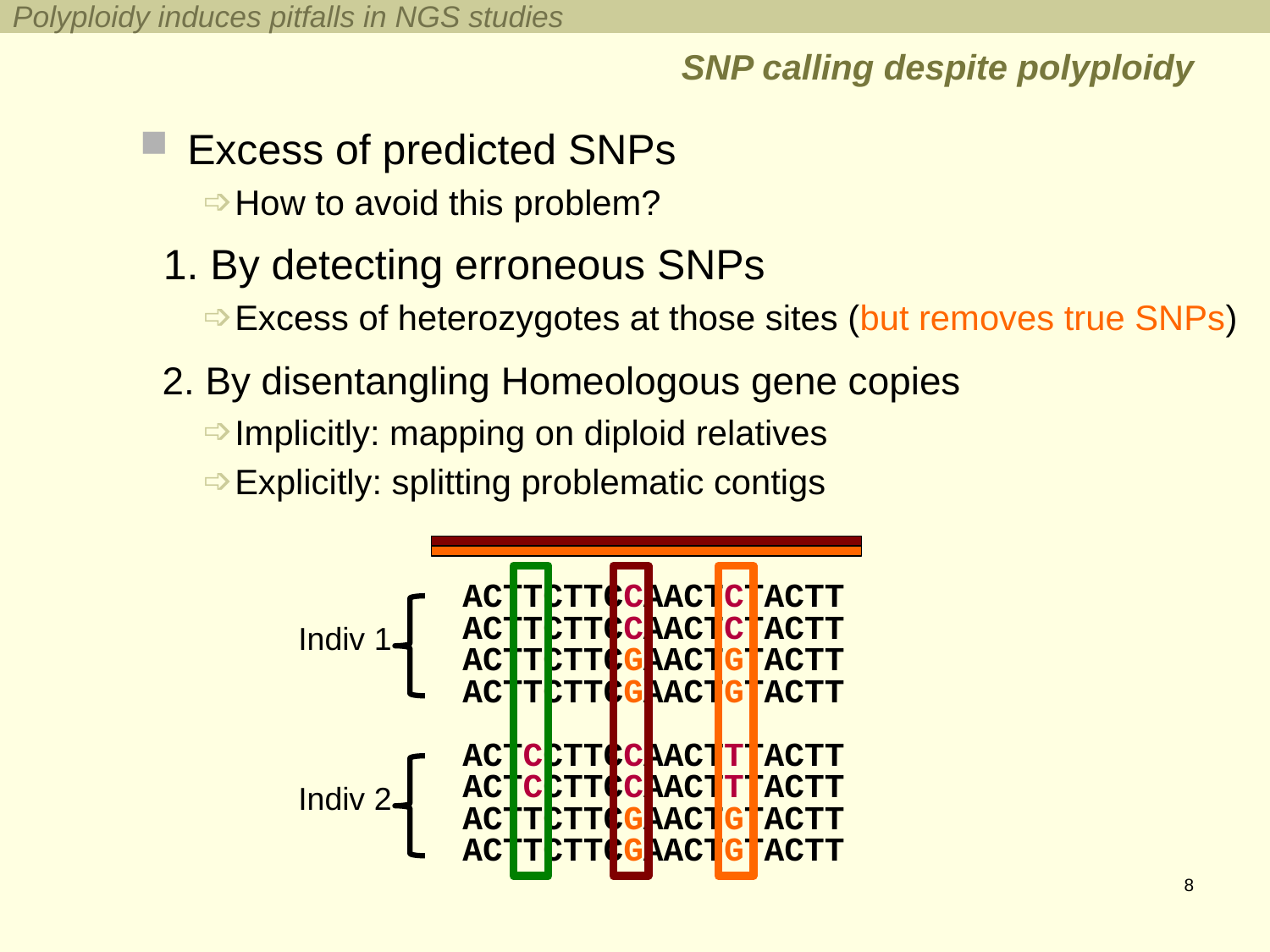

Polyploidy induces pitfalls in NGS studies
# SNP calling despite polyploidy
Excess of predicted SNPs
How to avoid this problem?
  1. By detecting erroneous SNPs
Excess of heterozygotes at those sites (but removes true SNPs)
  2. By disentangling Homeologous gene copies
Implicitly: mapping on diploid relatives
Explicitly: splitting problematic contigs

ACTTCTTCCAACTCTACTT
ACTTCTTCCAACTCTACTT
ACTTCTTCGAACTGTACTT
ACTTCTTCGAACTGTACTT

ACTCCTTCCAACTTTACTT
ACTCCTTCCAACTTTACTT
ACTTCTTCGAACTGTACTT
ACTTCTTCGAACTGTACTT

Indiv 1

Indiv 2
8